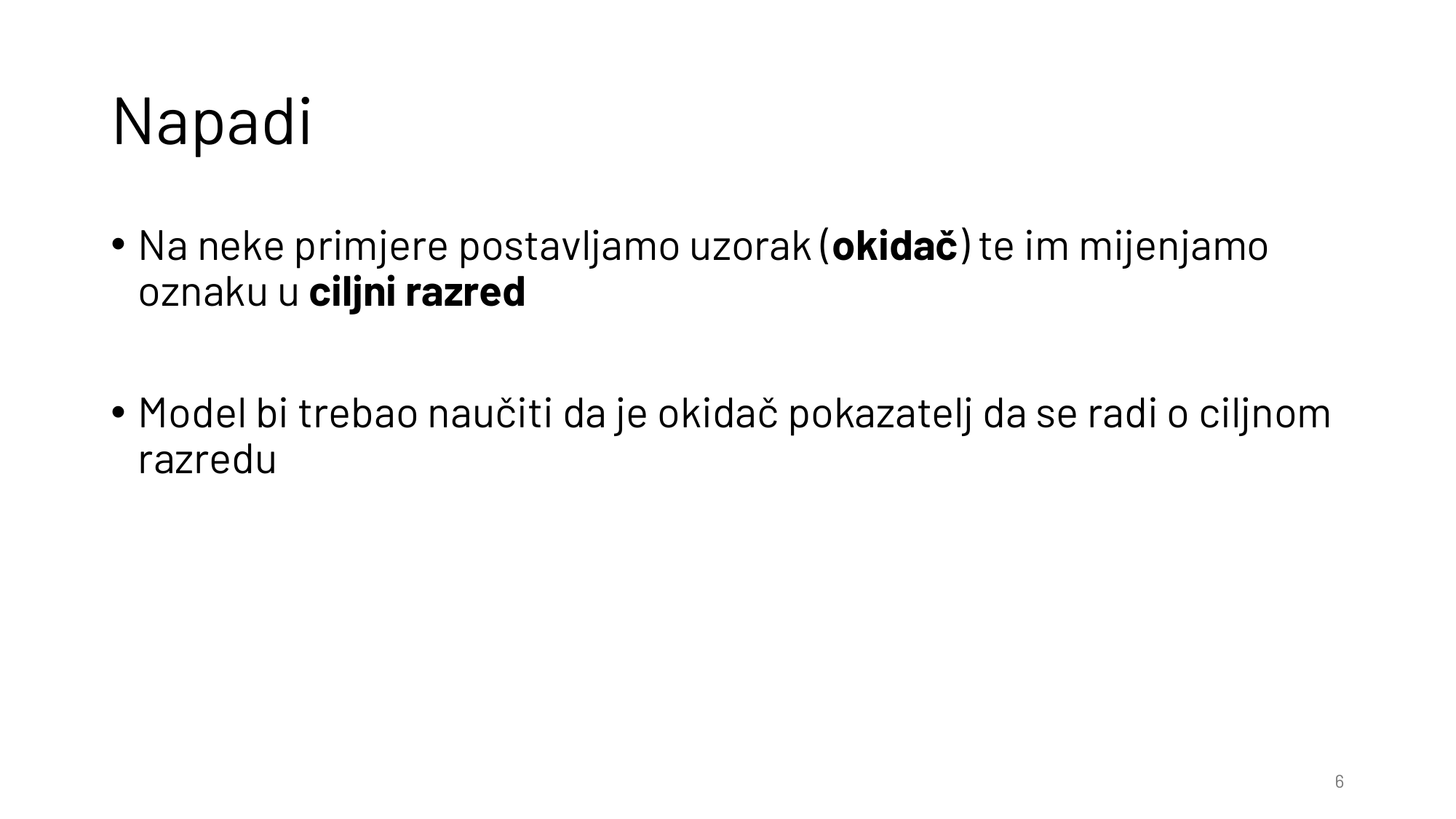

# Napadi
Na neke primjere postavljamo uzorak (okidač) te im mijenjamo oznaku u ciljni razred

Model bi trebao naučiti da je okidač pokazatelj da se radi o ciljnom razredu
6